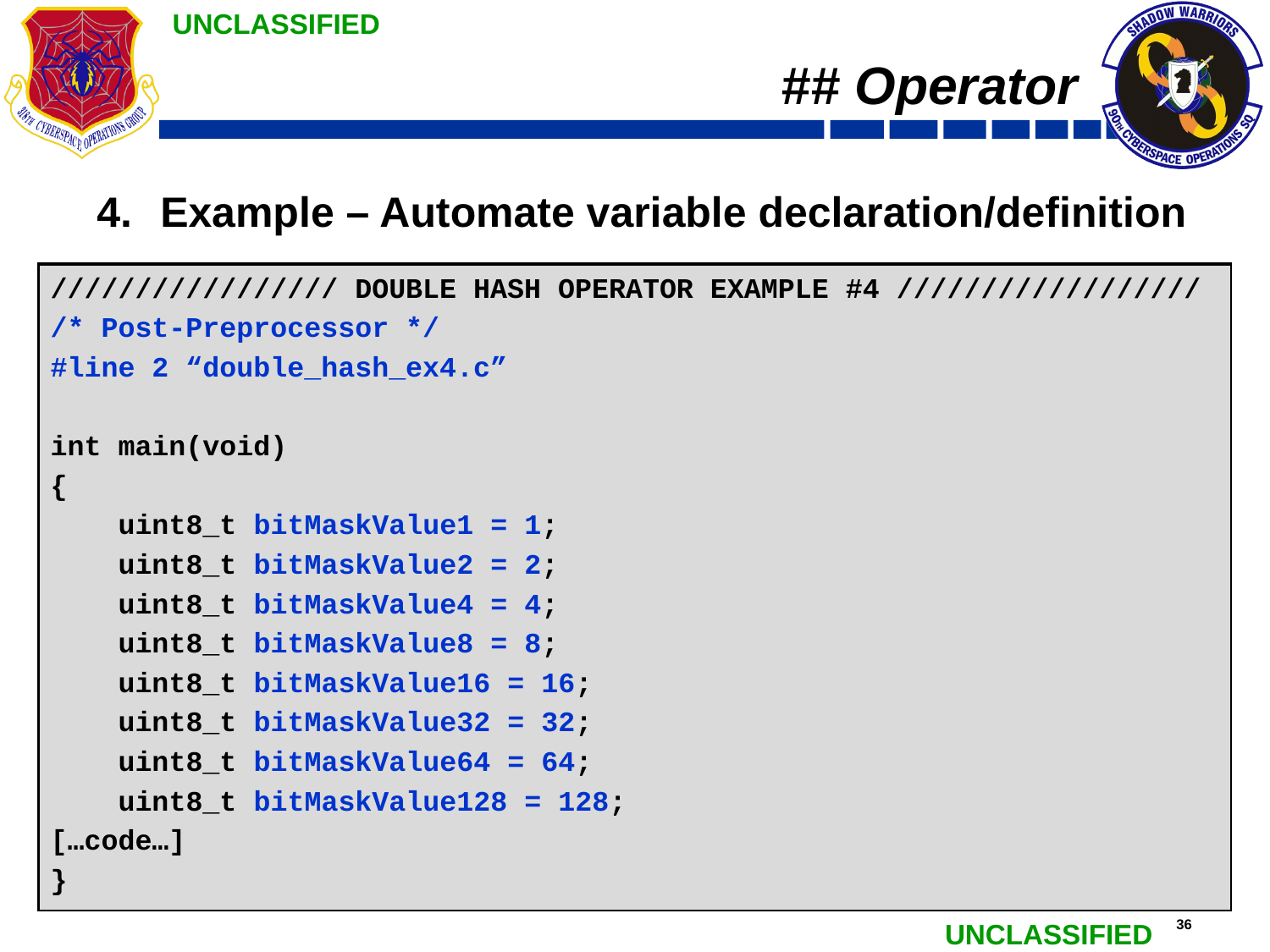

# ## Operator
Example – Automate variable declaration/definition
///////////////// DOUBLE HASH OPERATOR EXAMPLE #4 //////////////////

#define BIT_MASK_MAKER(n) bitMaskValue##n = n

int main(void)
{
    uint8_t BIT_MASK_MAKER(1); 	// 00000001
    uint8_t BIT_MASK_MAKER(2); 	// 00000010
    uint8_t BIT_MASK_MAKER(4); 	// 00000100
    uint8_t BIT_MASK_MAKER(8); 	// 00001000
    uint8_t BIT_MASK_MAKER(16); 	// 00010000
    uint8_t BIT_MASK_MAKER(32); 	// 00100000
    uint8_t BIT_MASK_MAKER(64); 	// 01000000
    uint8_t BIT_MASK_MAKER(128); 	// 10000000
[…code…]
}
///////////////// DOUBLE HASH OPERATOR EXAMPLE #4 //////////////////
/* Post-Preprocessor */
#line 2 “double_hash_ex4.c”

int main(void)
{
    uint8_t bitMaskValue1 = 1;
    uint8_t bitMaskValue2 = 2;
    uint8_t bitMaskValue4 = 4;
    uint8_t bitMaskValue8 = 8;
    uint8_t bitMaskValue16 = 16;
    uint8_t bitMaskValue32 = 32;
    uint8_t bitMaskValue64 = 64;
    uint8_t bitMaskValue128 = 128;
[…code…]
}